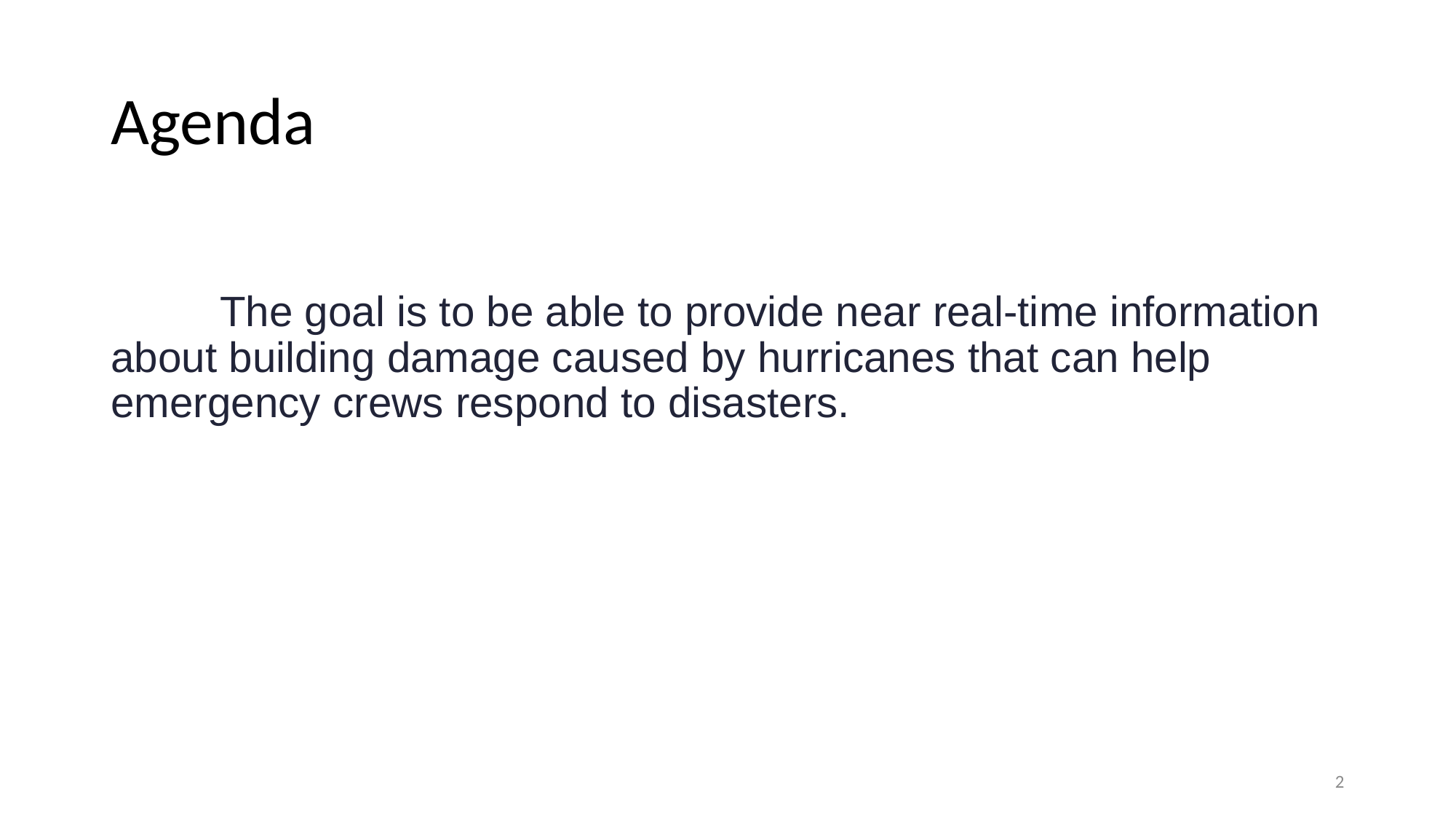

# Agenda

	The goal is to be able to provide near real-time information about building damage caused by hurricanes that can help emergency crews respond to disasters.
2